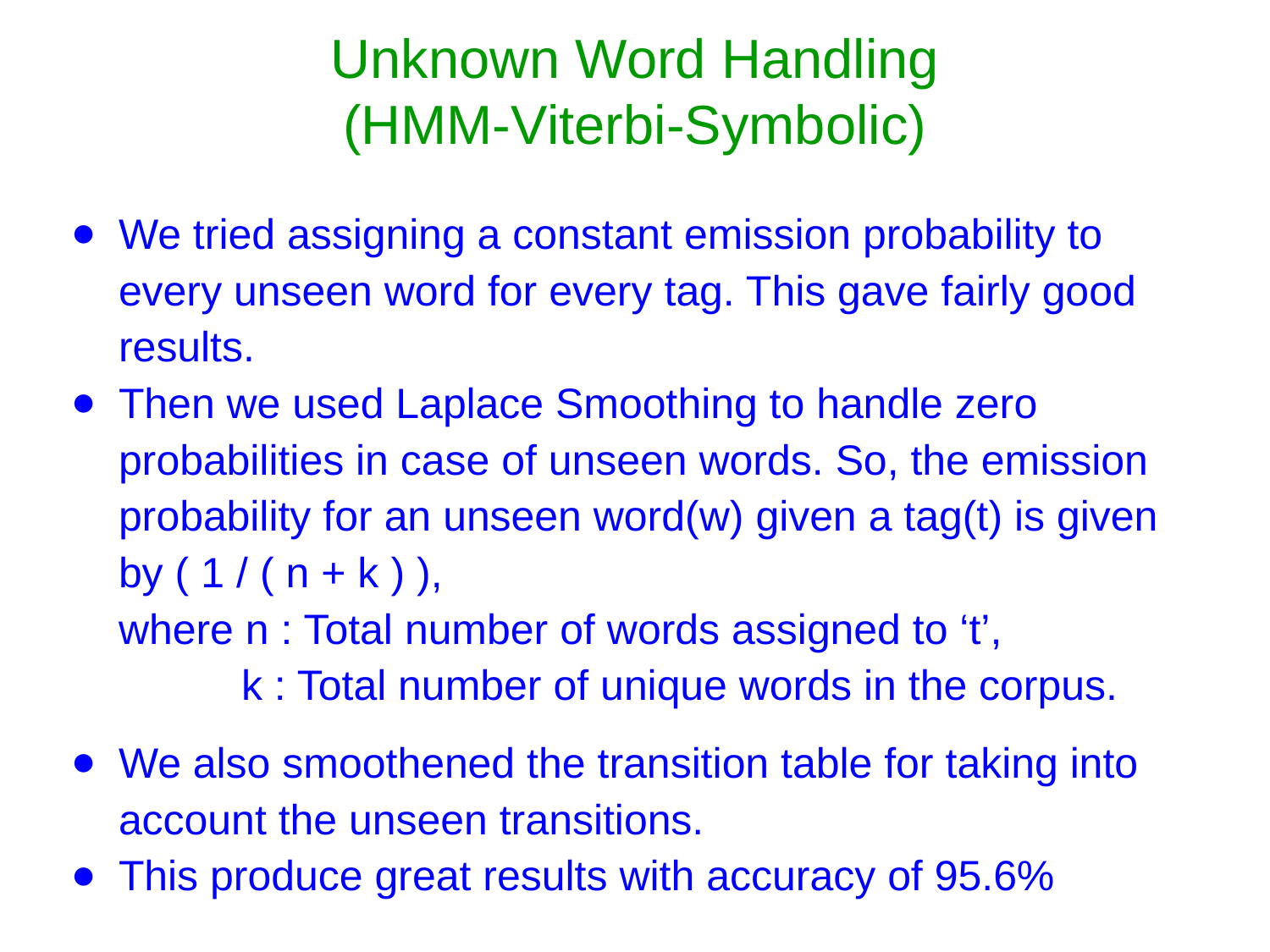

# Unknown Word Handling (HMM-Viterbi-Symbolic)
We tried assigning a constant emission probability to every unseen word for every tag. This gave fairly good results.
Then we used Laplace Smoothing to handle zero probabilities in case of unseen words. So, the emission probability for an unseen word(w) given a tag(t) is given by ( 1 / ( n + k ) ),
where n : Total number of words assigned to ‘t’,
     k : Total number of unique words in the corpus.
We also smoothened the transition table for taking into account the unseen transitions.
This produce great results with accuracy of 95.6%